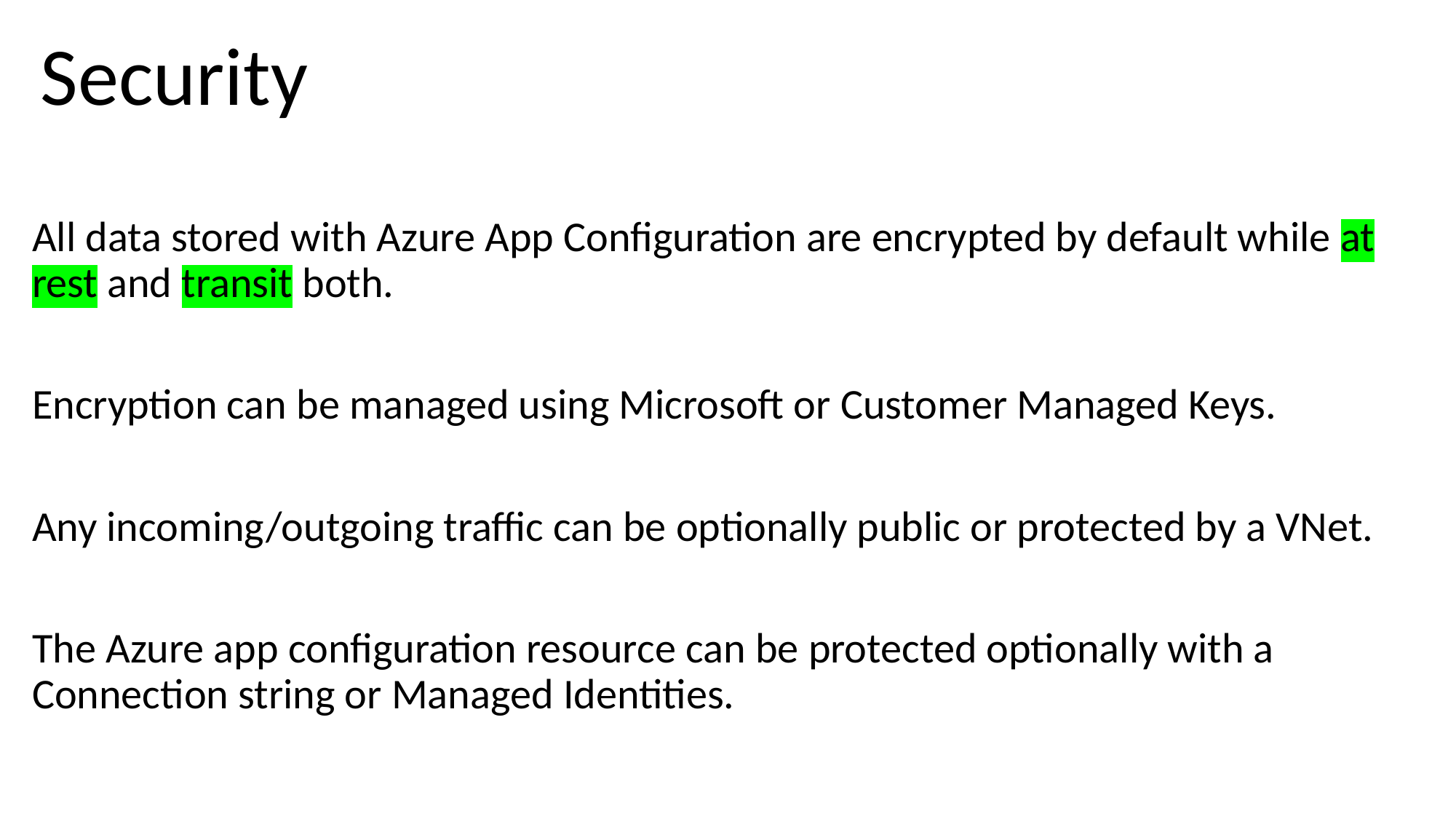

# Security
All data stored with Azure App Configuration are encrypted by default while at rest and transit both.

Encryption can be managed using Microsoft or Customer Managed Keys.

Any incoming/outgoing traffic can be optionally public or protected by a VNet.

The Azure app configuration resource can be protected optionally with a Connection string or Managed Identities.